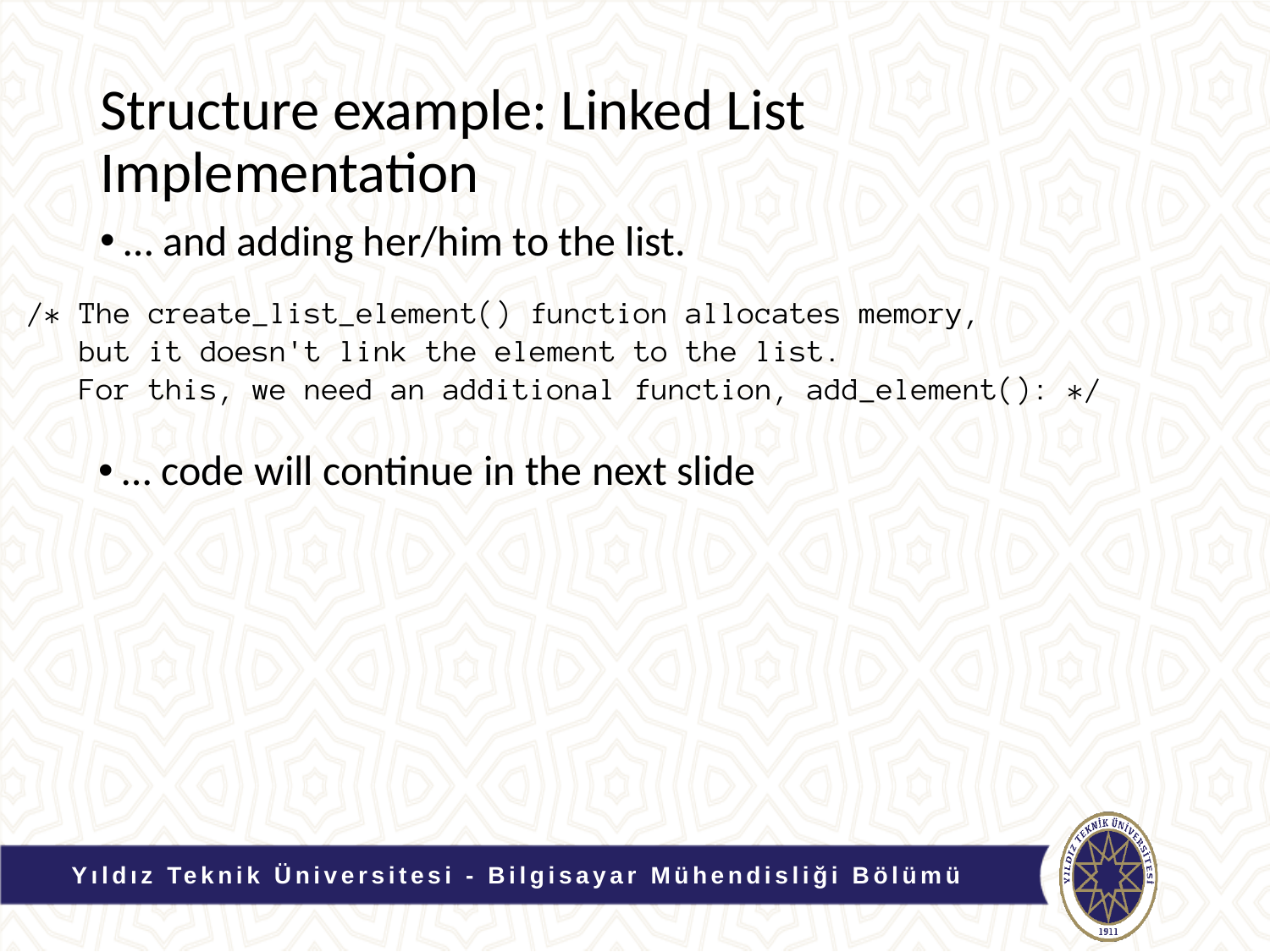

# Structure example: Linked List Implementation
… and adding her/him to the list.
/* The create_list_element() function allocates memory,
   but it doesn't link the element to the list.
   For this, we need an additional function, add_element(): */
… code will continue in the next slide
Yıldız Teknik Üniversitesi - Bilgisayar Mühendisliği Bölümü